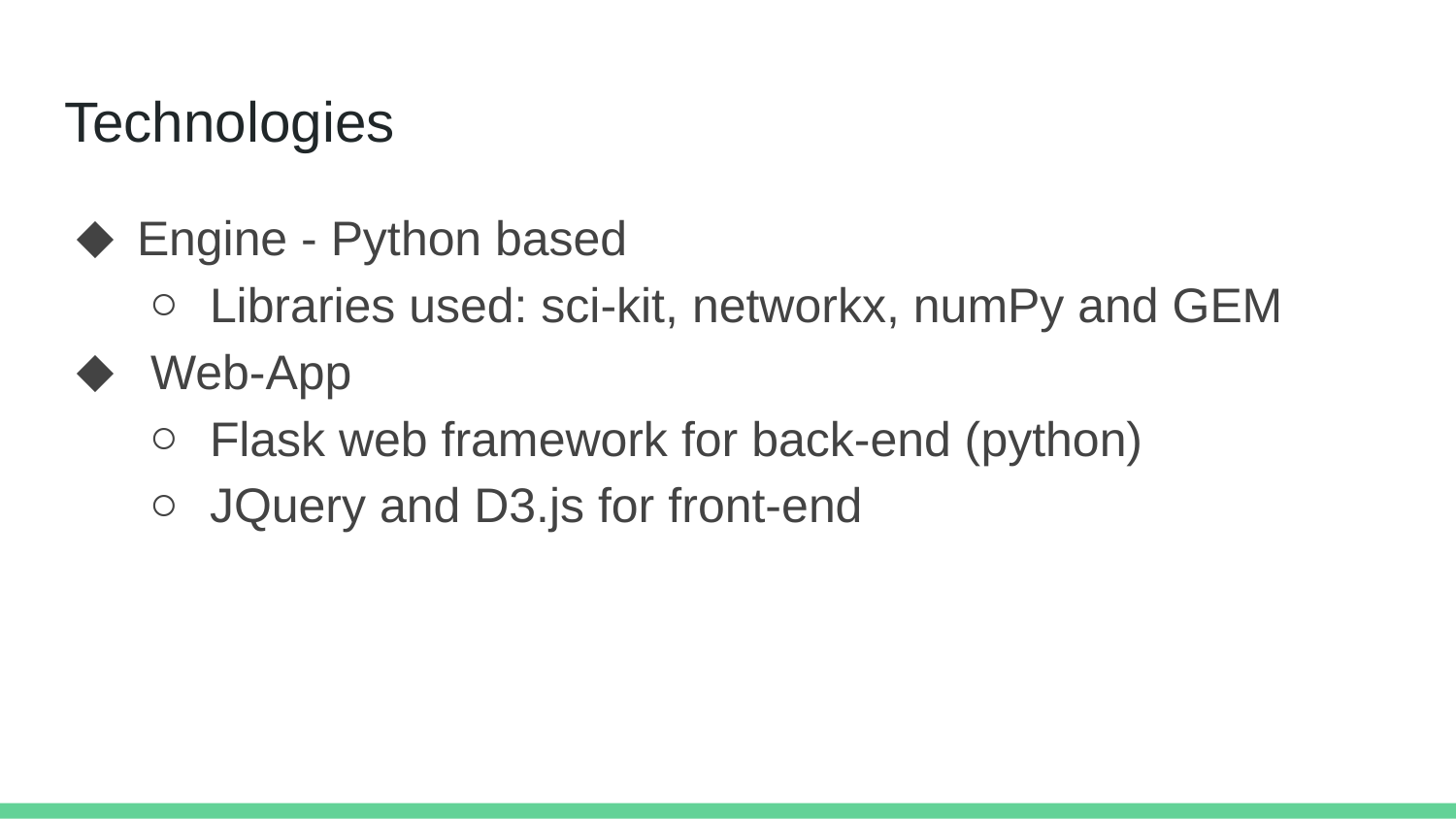

# Technologies
Engine - Python based
Libraries used: sci-kit, networkx, numPy and GEM
 Web-App
Flask web framework for back-end (python)
JQuery and D3.js for front-end